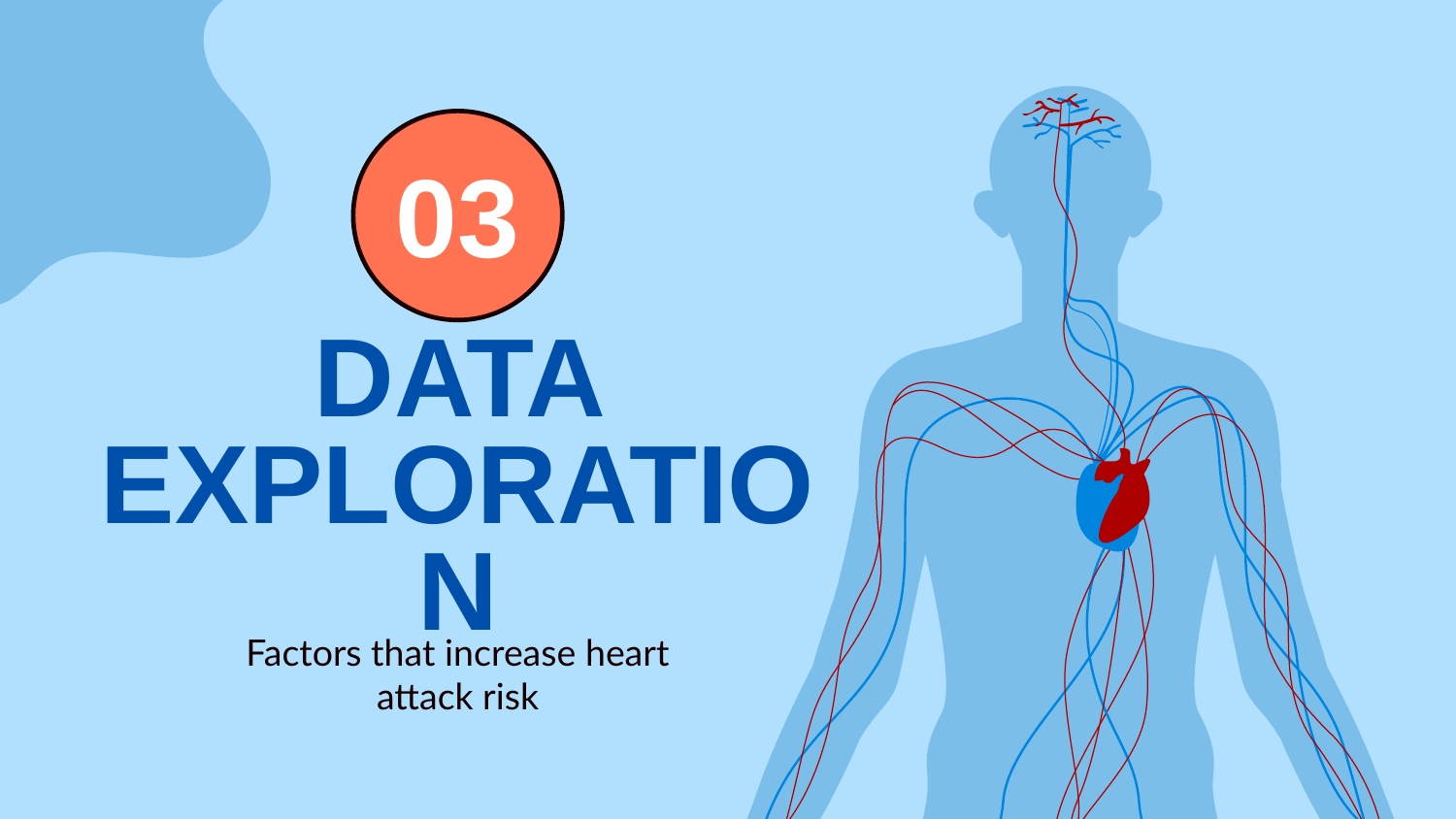

03
# DATA EXPLORATION
Factors that increase heart attack risk